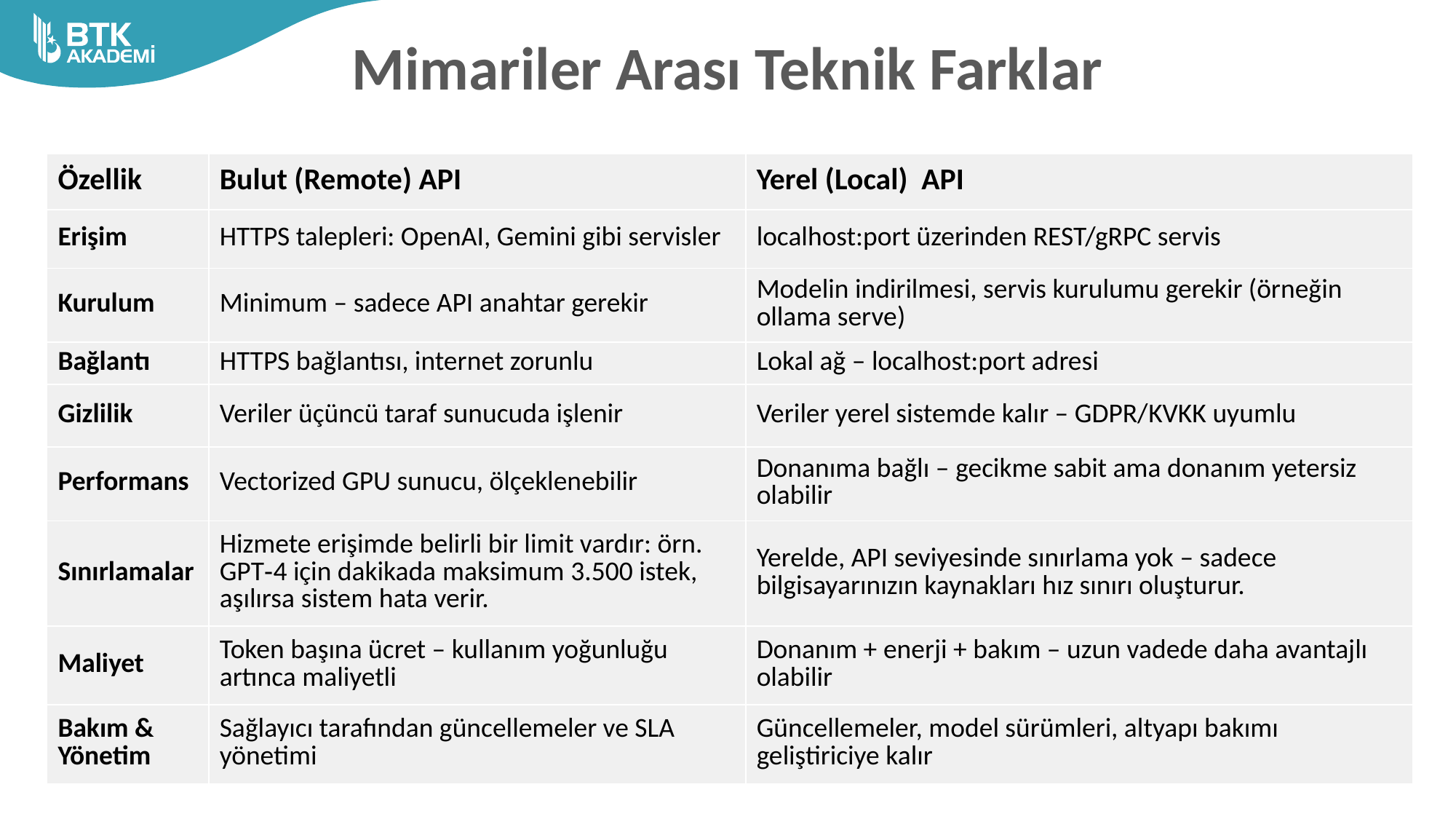

# Mimariler Arası Teknik Farklar
| Özellik | Bulut (Remote) API | Yerel (Local) API |
| --- | --- | --- |
| Erişim | HTTPS talepleri: OpenAI, Gemini gibi servisler | localhost:port üzerinden REST/gRPC servis |
| Kurulum | Minimum – sadece API anahtar gerekir | Modelin indirilmesi, servis kurulumu gerekir (örneğin ollama serve) |
| Bağlantı | HTTPS bağlantısı, internet zorunlu | Lokal ağ – localhost:port adresi |
| Gizlilik | Veriler üçüncü taraf sunucuda işlenir | Veriler yerel sistemde kalır – GDPR/KVKK uyumlu |
| Performans | Vectorized GPU sunucu, ölçeklenebilir | Donanıma bağlı – gecikme sabit ama donanım yetersiz olabilir |
| Sınırlamalar | Hizmete erişimde belirli bir limit vardır: örn. GPT‑4 için dakikada maksimum 3.500 istek, aşılırsa sistem hata verir. | Yerelde, API seviyesinde sınırlama yok – sadece bilgisayarınızın kaynakları hız sınırı oluşturur. |
| Maliyet | Token başına ücret – kullanım yoğunluğu artınca maliyetli | Donanım + enerji + bakım – uzun vadede daha avantajlı olabilir |
| Bakım & Yönetim | Sağlayıcı tarafından güncellemeler ve SLA yönetimi | Güncellemeler, model sürümleri, altyapı bakımı geliştiriciye kalır |